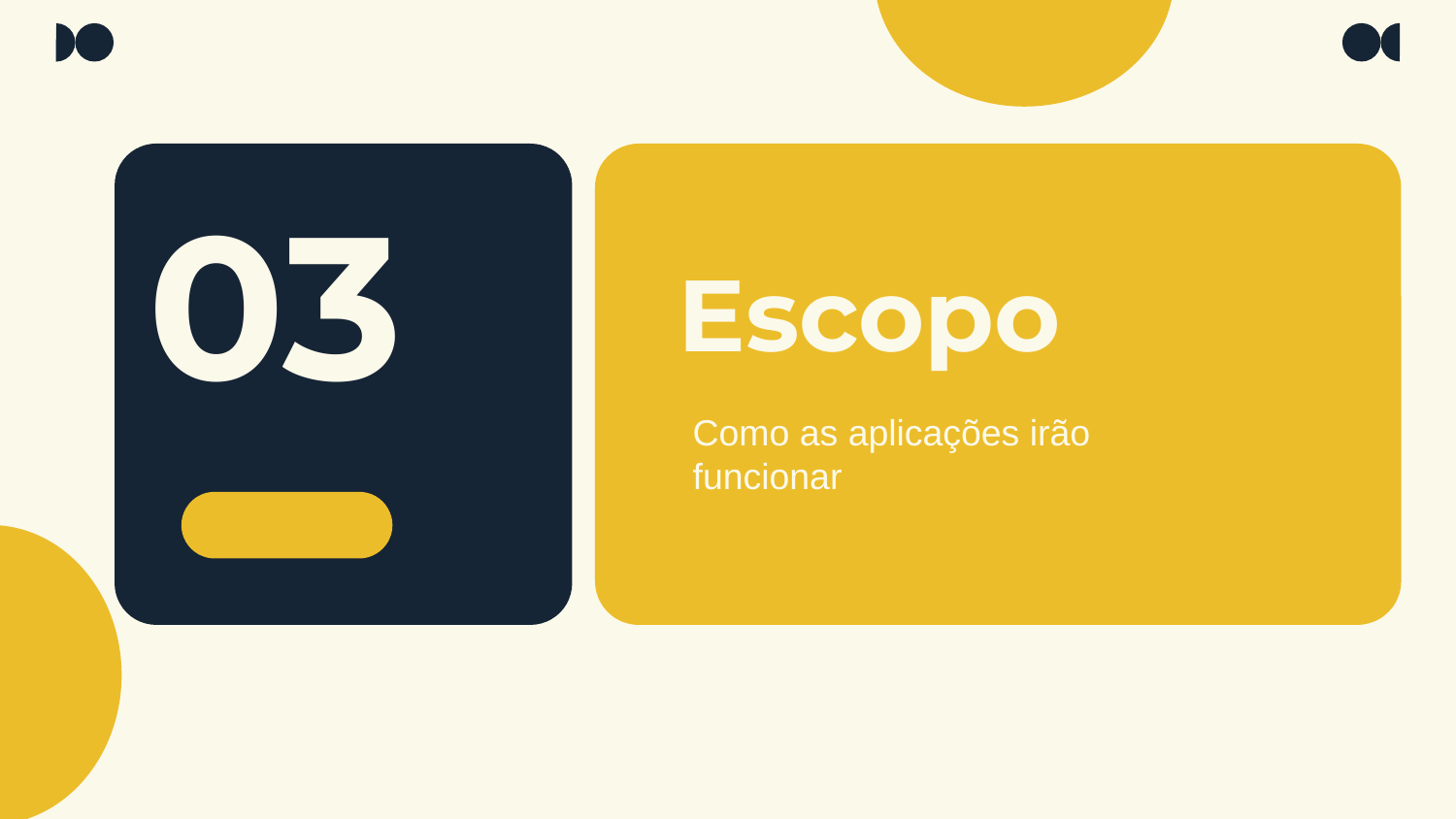

03

# Escopo
Como as aplicações irão funcionar